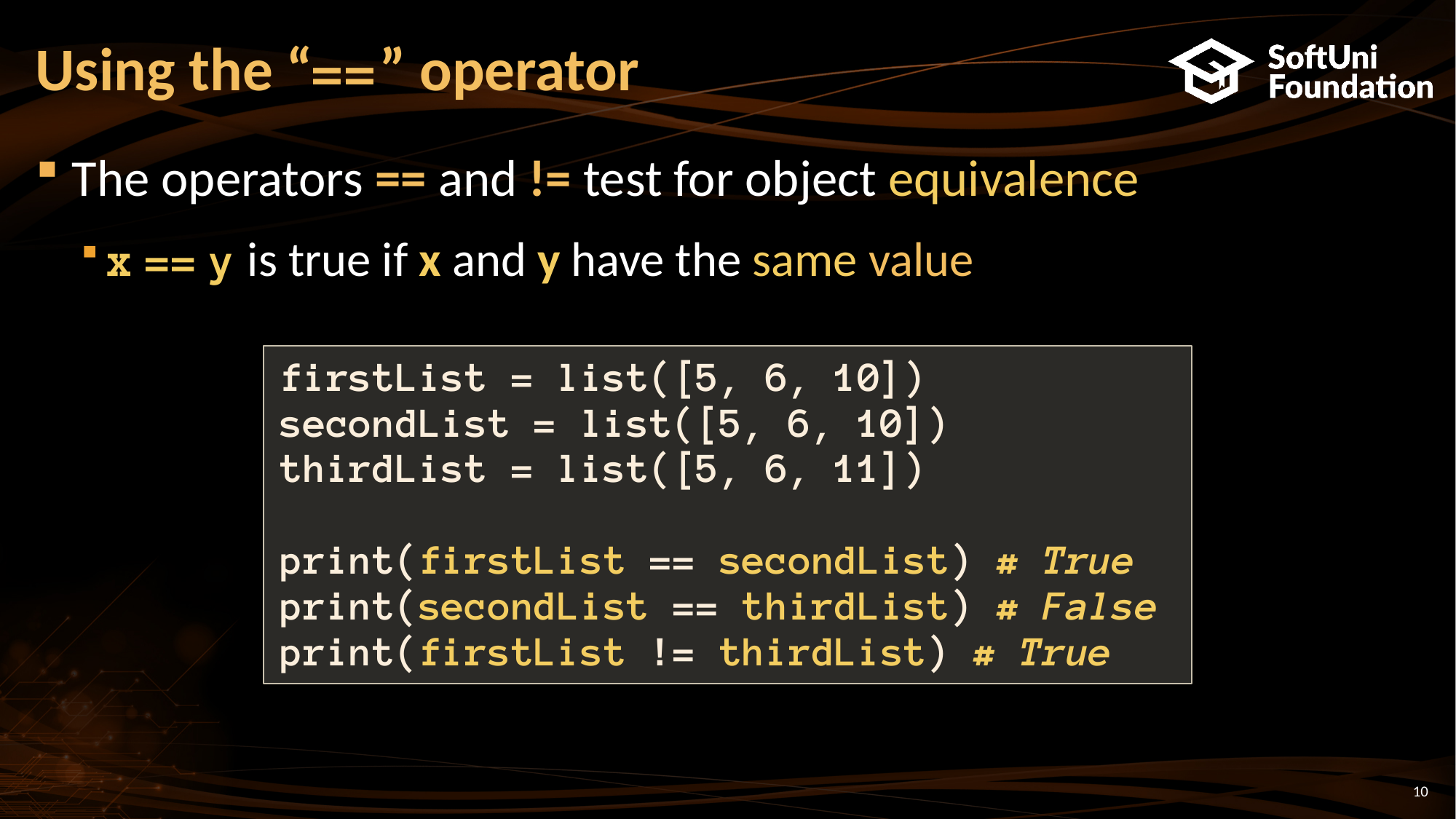

# Using the “==” operator
The operators == and != test for object equivalence
x == y is true if x and y have the same value

firstList = list([5, 6, 10])
secondList = list([5, 6, 10])
thirdList = list([5, 6, 11])

print(firstList == secondList) # True
print(secondList == thirdList) # False
print(firstList != thirdList) # True
10